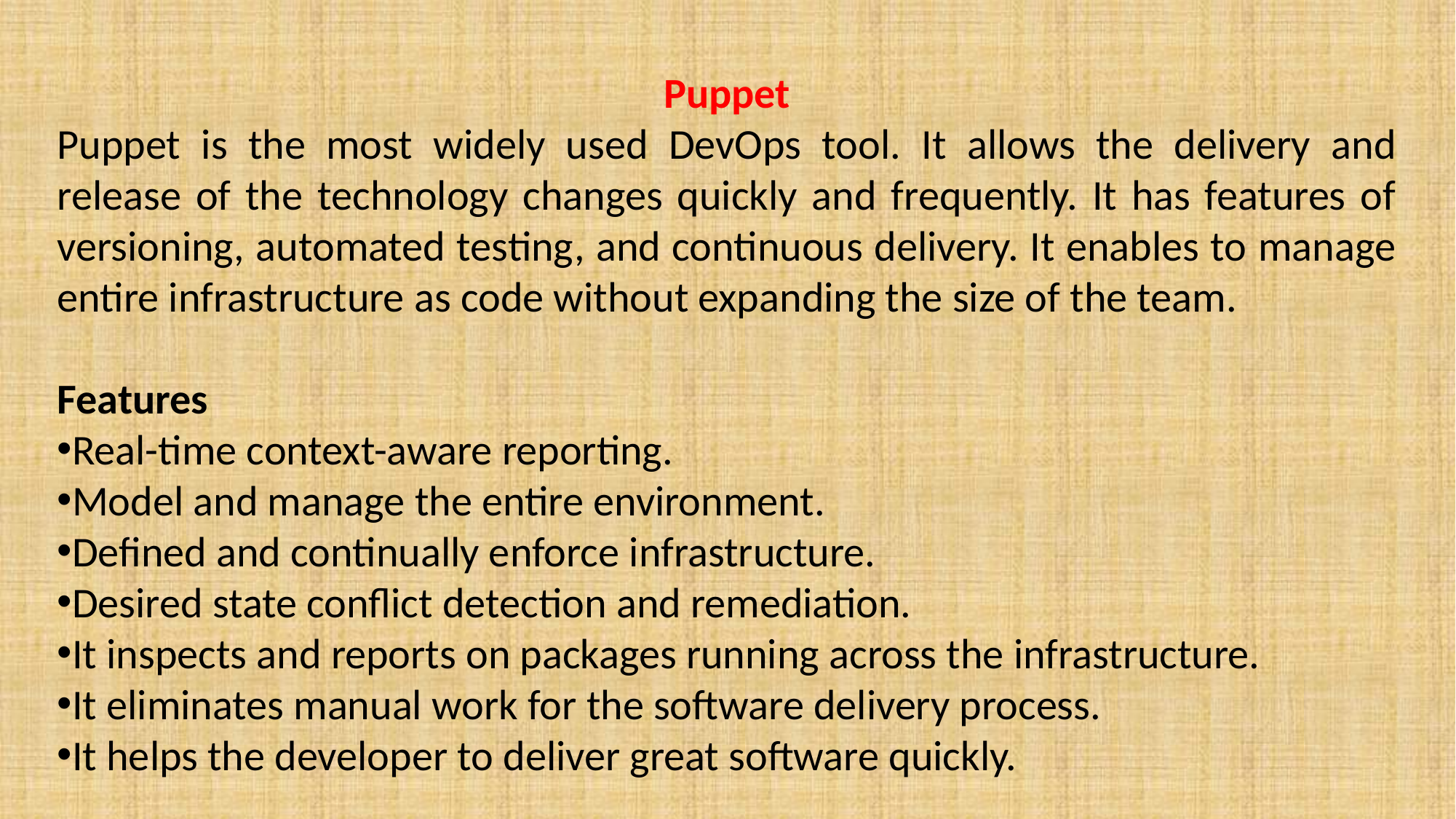

Puppet
Puppet is the most widely used DevOps tool. It allows the delivery and release of the technology changes quickly and frequently. It has features of versioning, automated testing, and continuous delivery. It enables to manage entire infrastructure as code without expanding the size of the team.

Features
Real-time context-aware reporting.
Model and manage the entire environment.
Defined and continually enforce infrastructure.
Desired state conflict detection and remediation.
It inspects and reports on packages running across the infrastructure.
It eliminates manual work for the software delivery process.
It helps the developer to deliver great software quickly.